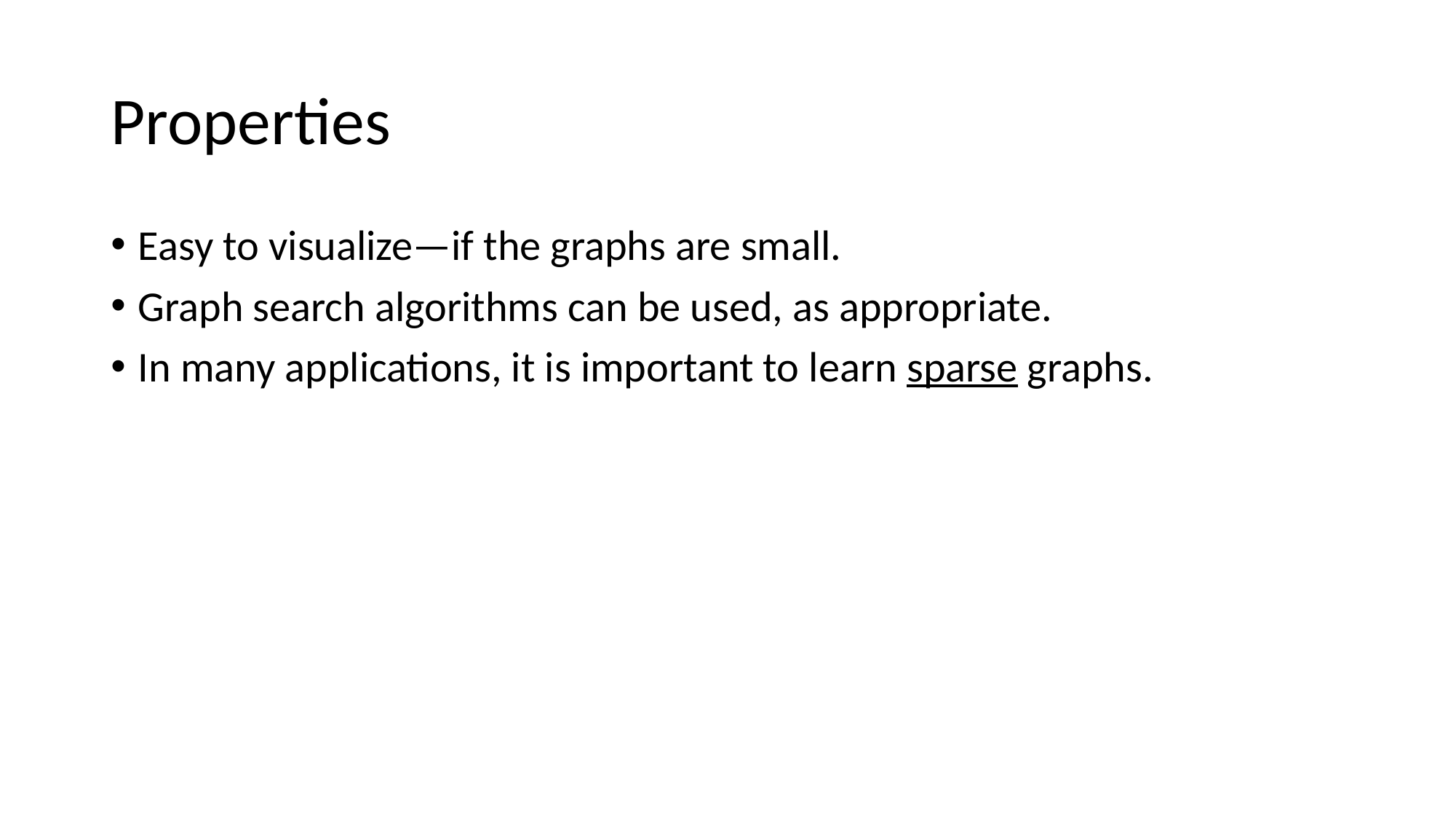

# Properties
Easy to visualize—if the graphs are small.
Graph search algorithms can be used, as appropriate.
In many applications, it is important to learn sparse graphs.